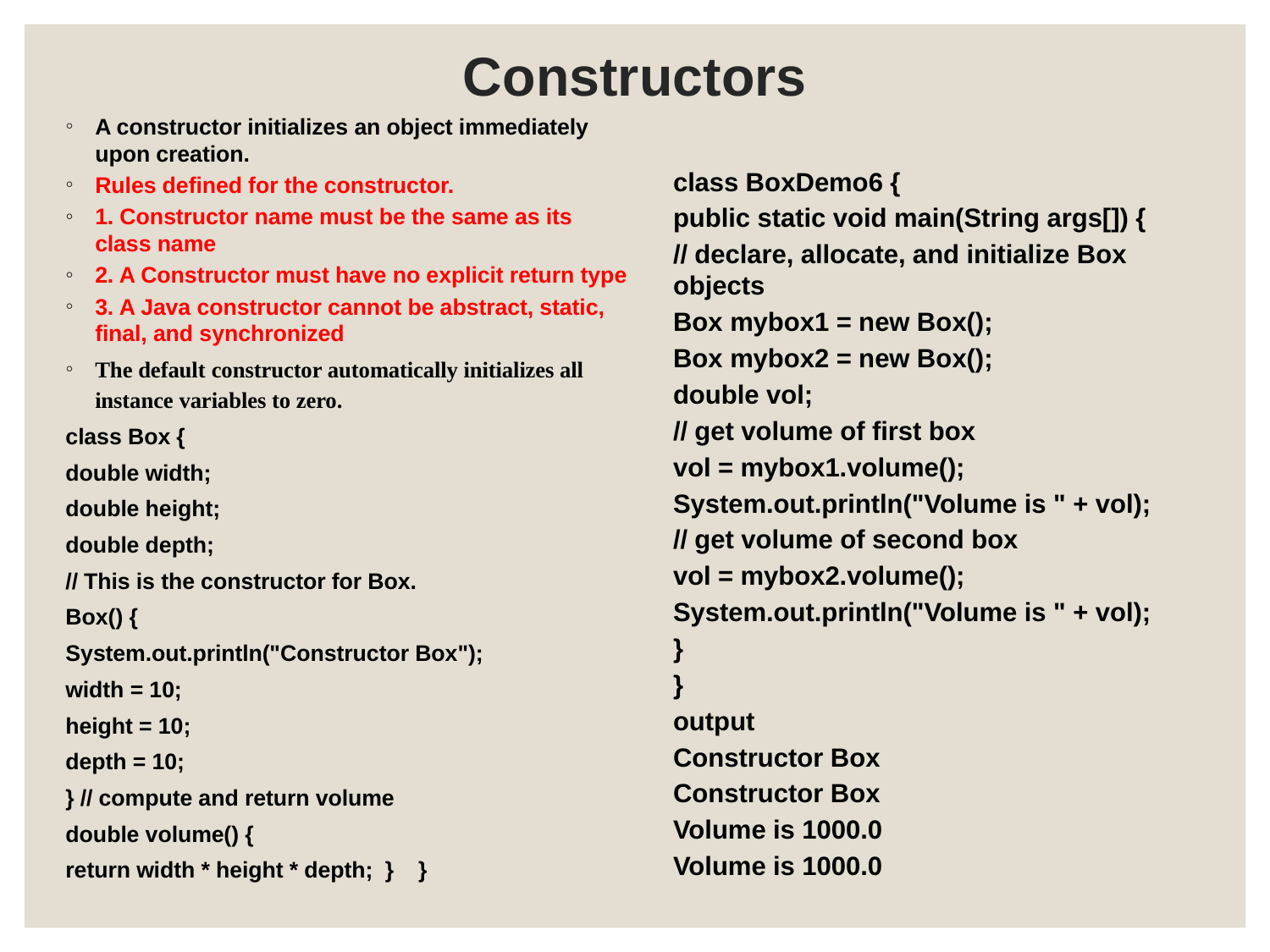

# Constructors
A constructor initializes an object immediately upon creation.
Rules defined for the constructor.
1. Constructor name must be the same as its class name
2. A Constructor must have no explicit return type
3. A Java constructor cannot be abstract, static, final, and synchronized
The default constructor automatically initializes all instance variables to zero.
class Box {
double width;
double height;
double depth;
// This is the constructor for Box.
Box() {
System.out.println("Constructor Box");
width = 10;
height = 10;
depth = 10;
} // compute and return volume
double volume() {
return width * height * depth;  }    }

class BoxDemo6 {
public static void main(String args[]) {
// declare, allocate, and initialize Box objects
Box mybox1 = new Box();
Box mybox2 = new Box();
double vol;
// get volume of first box
vol = mybox1.volume();
System.out.println("Volume is " + vol);
// get volume of second box
vol = mybox2.volume();
System.out.println("Volume is " + vol);
}
}
output
Constructor Box
Constructor Box
Volume is 1000.0
Volume is 1000.0